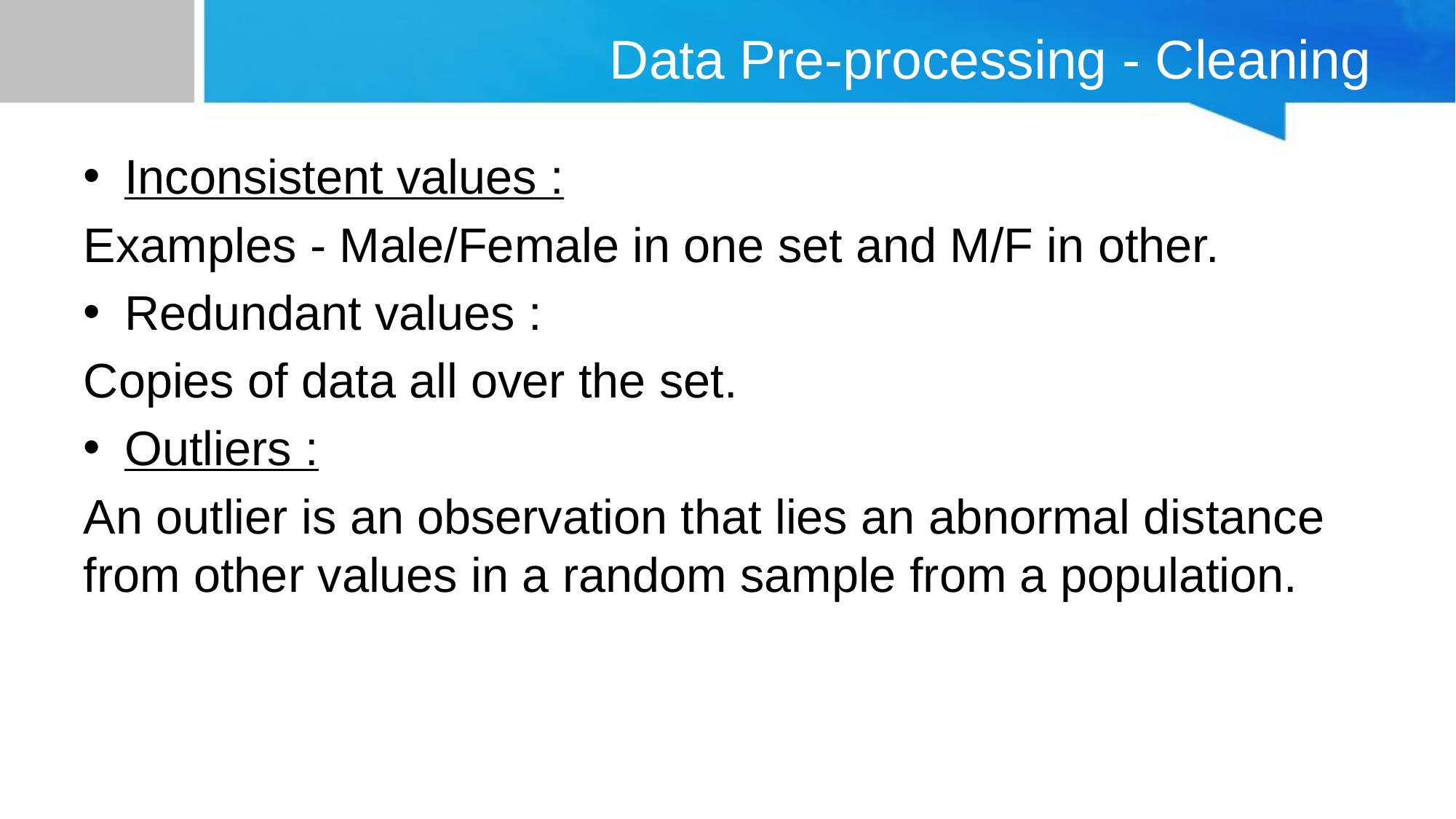

# Data Pre-processing - Cleaning
Inconsistent values :
Examples - Male/Female in one set and M/F in other.
Redundant values :
Copies of data all over the set.
Outliers :
An outlier is an observation that lies an abnormal distance from other values in a random sample from a population.